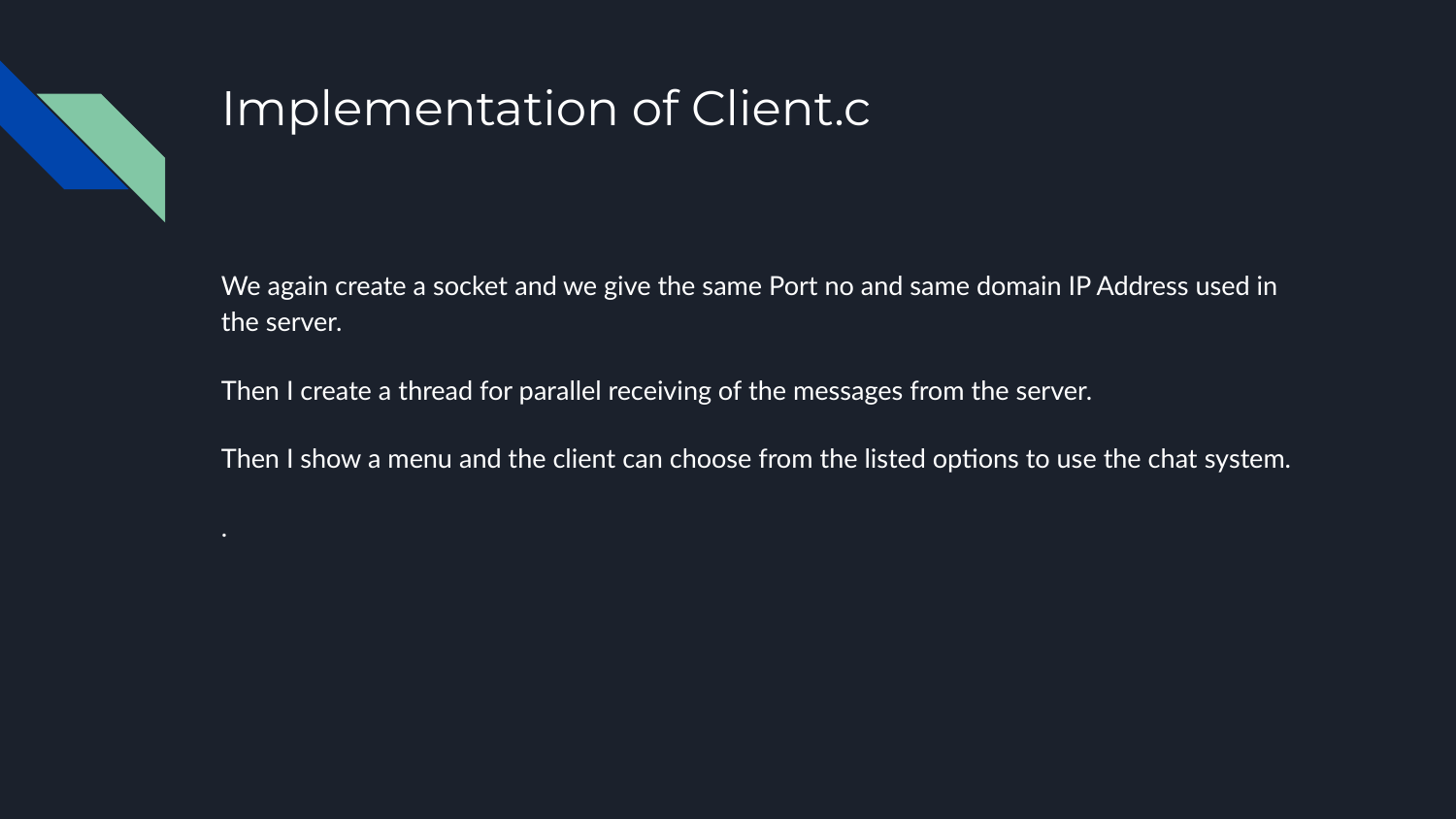

# Implementation of Client.c

We again create a socket and we give the same Port no and same domain IP Address used in the server.
Then I create a thread for parallel receiving of the messages from the server.
Then I show a menu and the client can choose from the listed options to use the chat system.
.